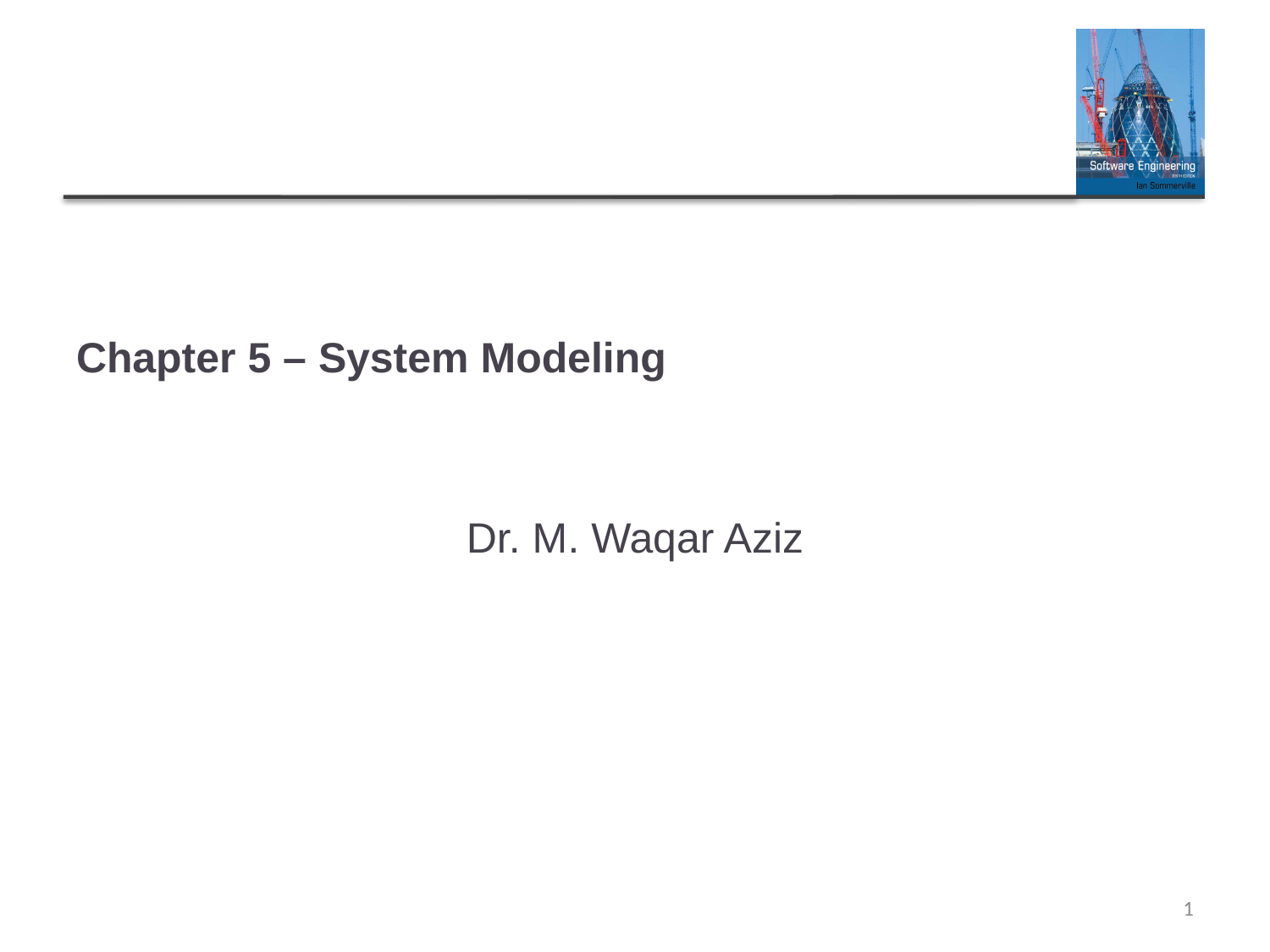

# Chapter 5 – System Modeling
Dr. M. Waqar Aziz
1